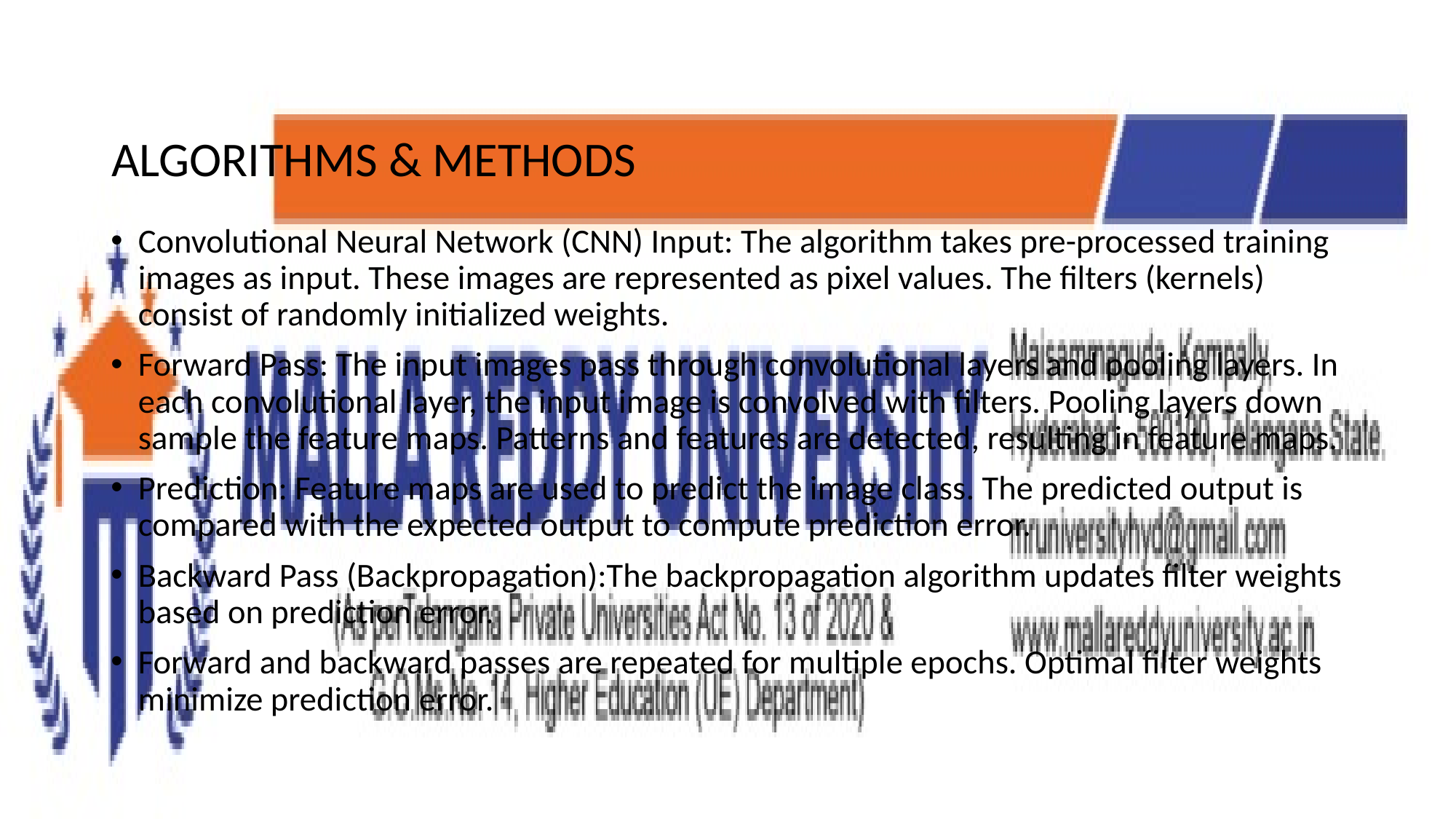

# ALGORITHMS & METHODS
Convolutional Neural Network (CNN) Input: The algorithm takes pre-processed training images as input. These images are represented as pixel values. The filters (kernels) consist of randomly initialized weights.
Forward Pass: The input images pass through convolutional layers and pooling layers. In each convolutional layer, the input image is convolved with filters. Pooling layers down sample the feature maps. Patterns and features are detected, resulting in feature maps.
Prediction: Feature maps are used to predict the image class. The predicted output is compared with the expected output to compute prediction error.
Backward Pass (Backpropagation):The backpropagation algorithm updates filter weights based on prediction error.
Forward and backward passes are repeated for multiple epochs. Optimal filter weights minimize prediction error.